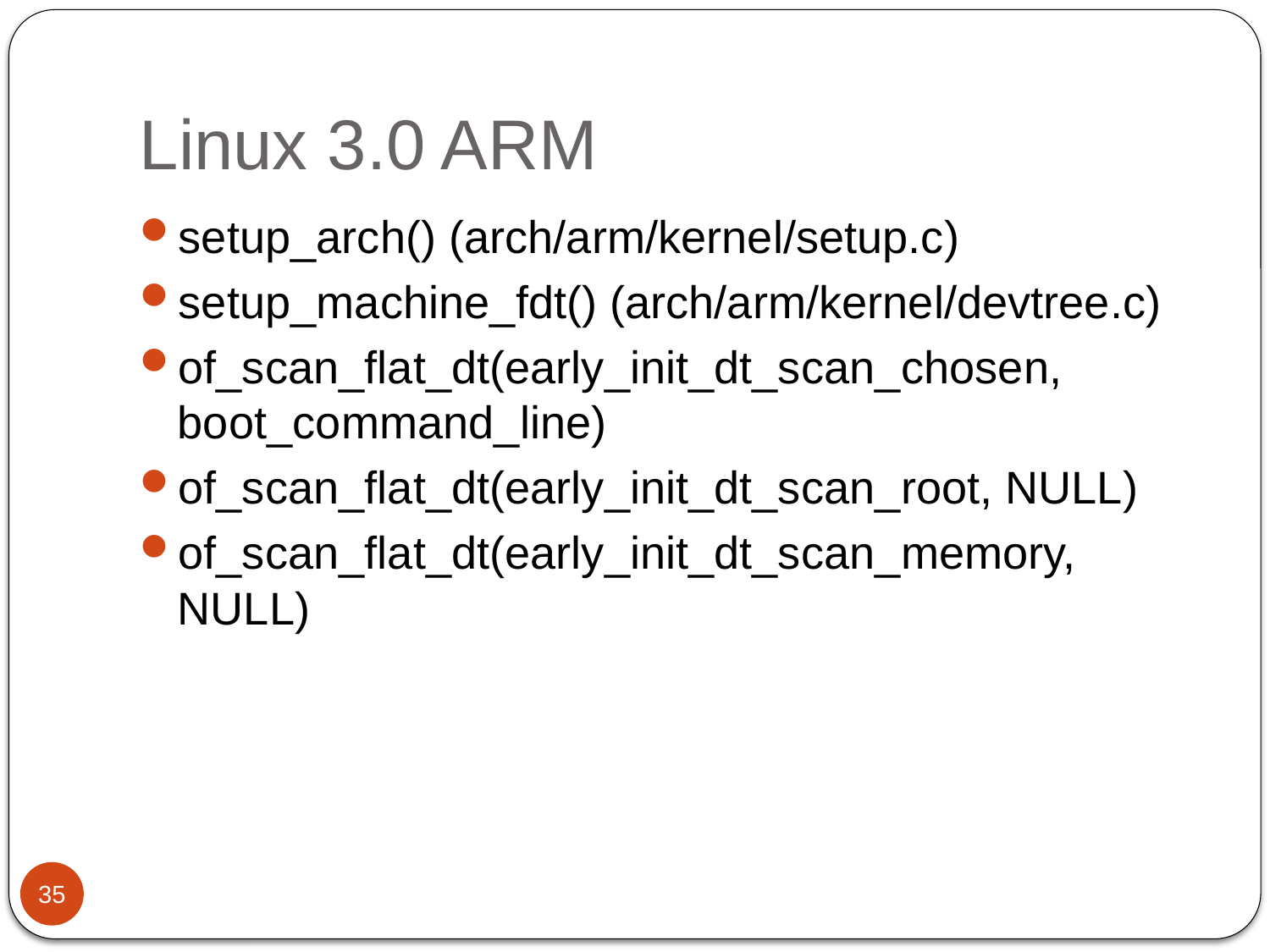

# Linux 3.0 ARM
setup_arch() (arch/arm/kernel/setup.c)
setup_machine_fdt() (arch/arm/kernel/devtree.c)
of_scan_flat_dt(early_init_dt_scan_chosen, boot_command_line)
of_scan_flat_dt(early_init_dt_scan_root, NULL)
of_scan_flat_dt(early_init_dt_scan_memory, NULL)

35